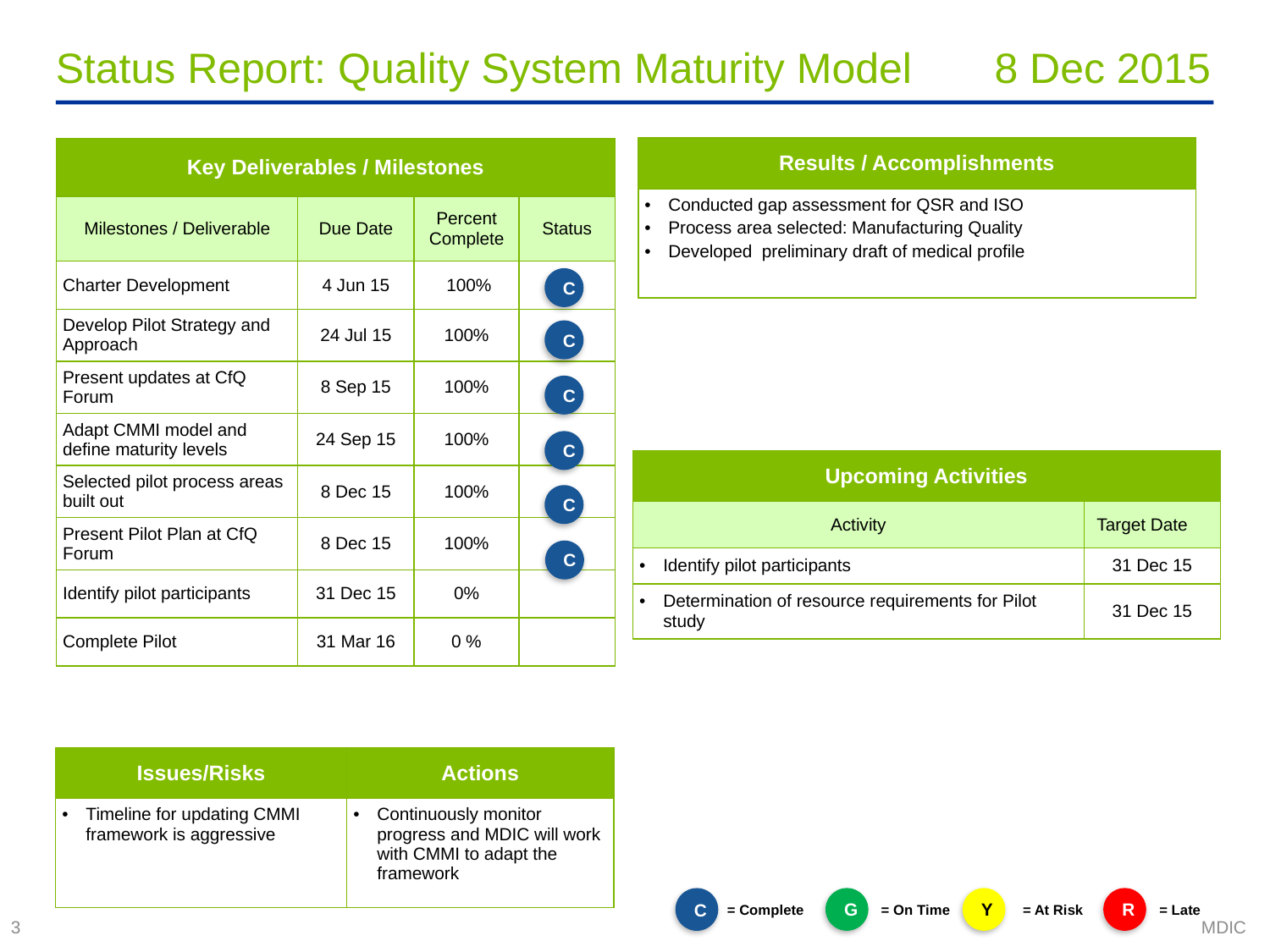

# Status Report: Quality System Maturity Model       8 Dec 2015
| Results / Accomplishments |
| --- |
| Conducted gap assessment for QSR and ISO Process area selected: Manufacturing Quality Developed preliminary draft of medical profile |
| Key Deliverables / Milestones |  |  |  |
| --- | --- | --- | --- |
| Milestones / Deliverable | Due Date | Percent Complete | Status |
| Charter Development | 4 Jun 15 | 100% |  |
| Develop Pilot Strategy and Approach | 24 Jul 15 | 100% |  |
| Present updates at CfQ Forum | 8 Sep 15 | 100% |  |
| Adapt CMMI model and define maturity levels | 24 Sep 15 | 100% |  |
| Selected pilot process areas built out | 8 Dec 15 | 100% |  |
| Present Pilot Plan at CfQ Forum | 8 Dec 15 | 100% |  |
| Identify pilot participants | 31 Dec 15 | 0% |  |
| Complete Pilot | 31 Mar 16 | 0 % |  |
C
C
C
C
| Upcoming Activities |  |
| --- | --- |
| Activity | Target Date |
| Identify pilot participants | 31 Dec 15 |
| Determination of resource requirements for Pilot study | 31 Dec 15 |
C
C
| Issues/Risks | Actions |
| --- | --- |
| Timeline for updating CMMI framework is aggressive | Continuously monitor progress and MDIC will work with CMMI to adapt the framework |
G
Y
R
= On Time
= At Risk
= Late
C
= Complete